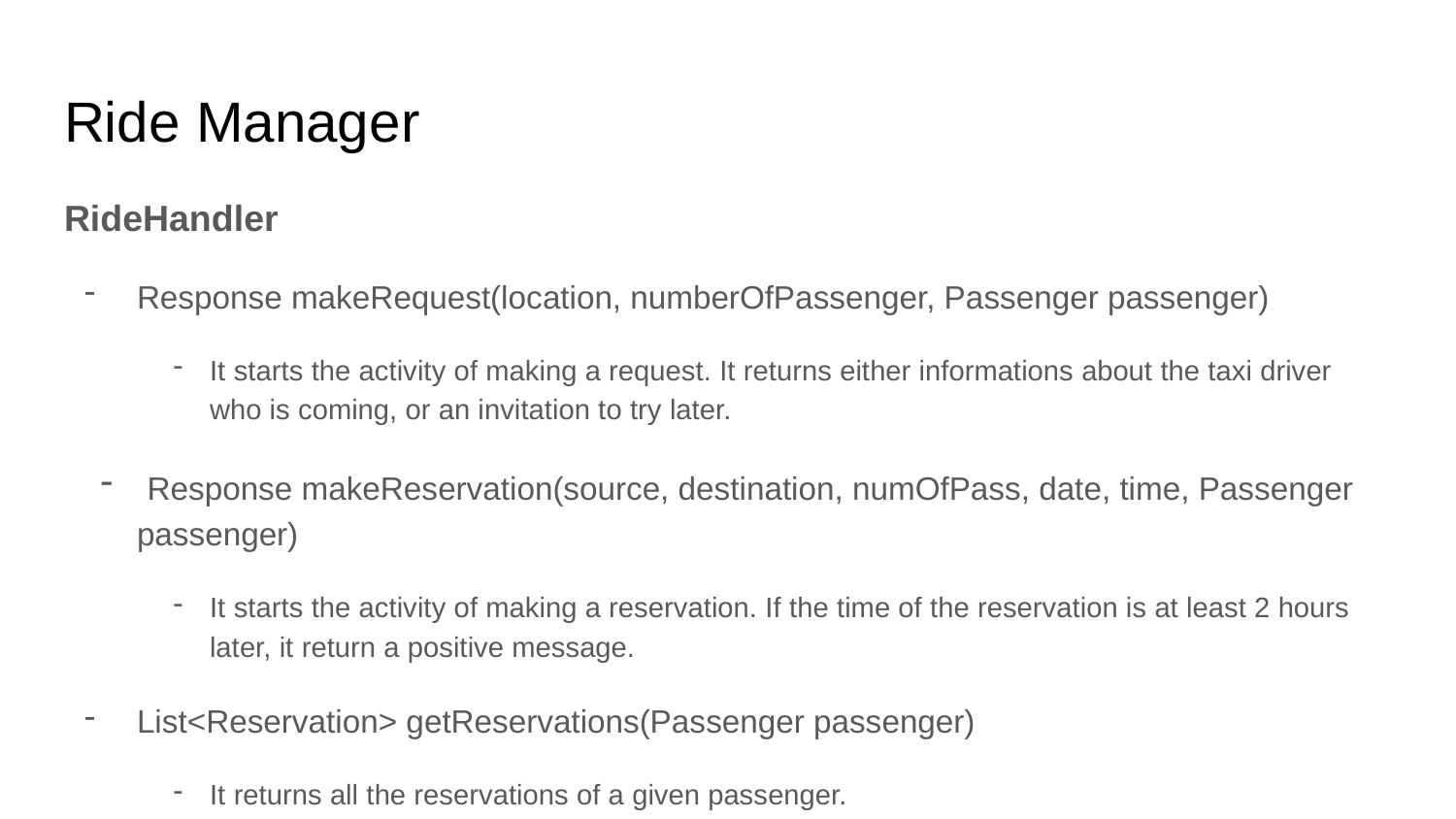

# Ride Manager

RideHandler
Response makeRequest(location, numberOfPassenger, Passenger passenger)
It starts the activity of making a request. It returns either informations about the taxi driver who is coming, or an invitation to try later.
 Response makeReservation(source, destination, numOfPass, date, time, Passenger passenger)
It starts the activity of making a reservation. If the time of the reservation is at least 2 hours later, it return a positive message.
List<Reservation> getReservations(Passenger passenger)
It returns all the reservations of a given passenger.
boolean deleteReservation(Passenger passenger, Reservation reservation)
It deletes a reservation of a passenger.